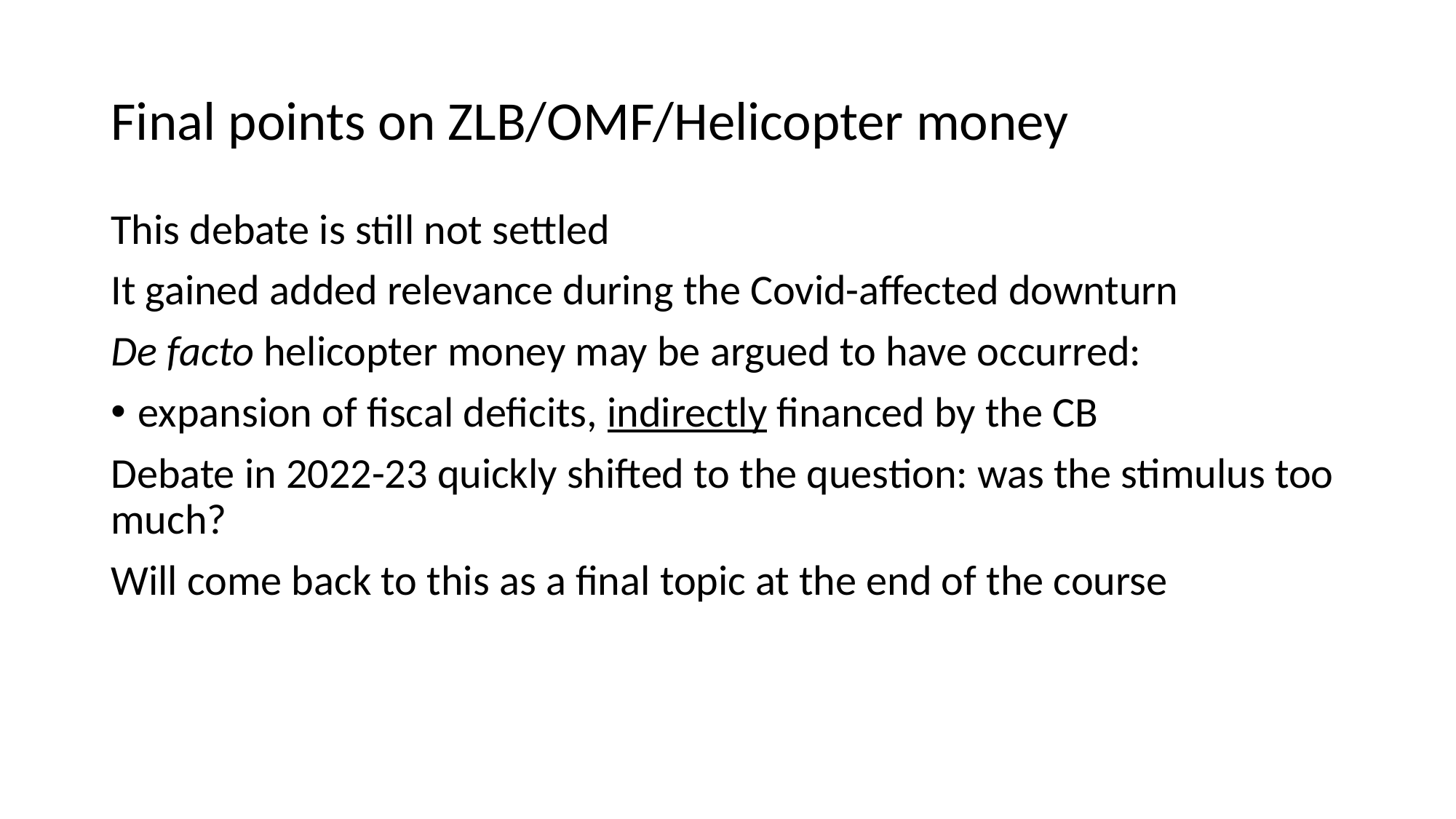

# Final points on ZLB/OMF/Helicopter money
This debate is still not settled
It gained added relevance during the Covid-affected downturn
De facto helicopter money may be argued to have occurred:
expansion of fiscal deficits, indirectly financed by the CB
Debate in 2022-23 quickly shifted to the question: was the stimulus too much?
Will come back to this as a final topic at the end of the course